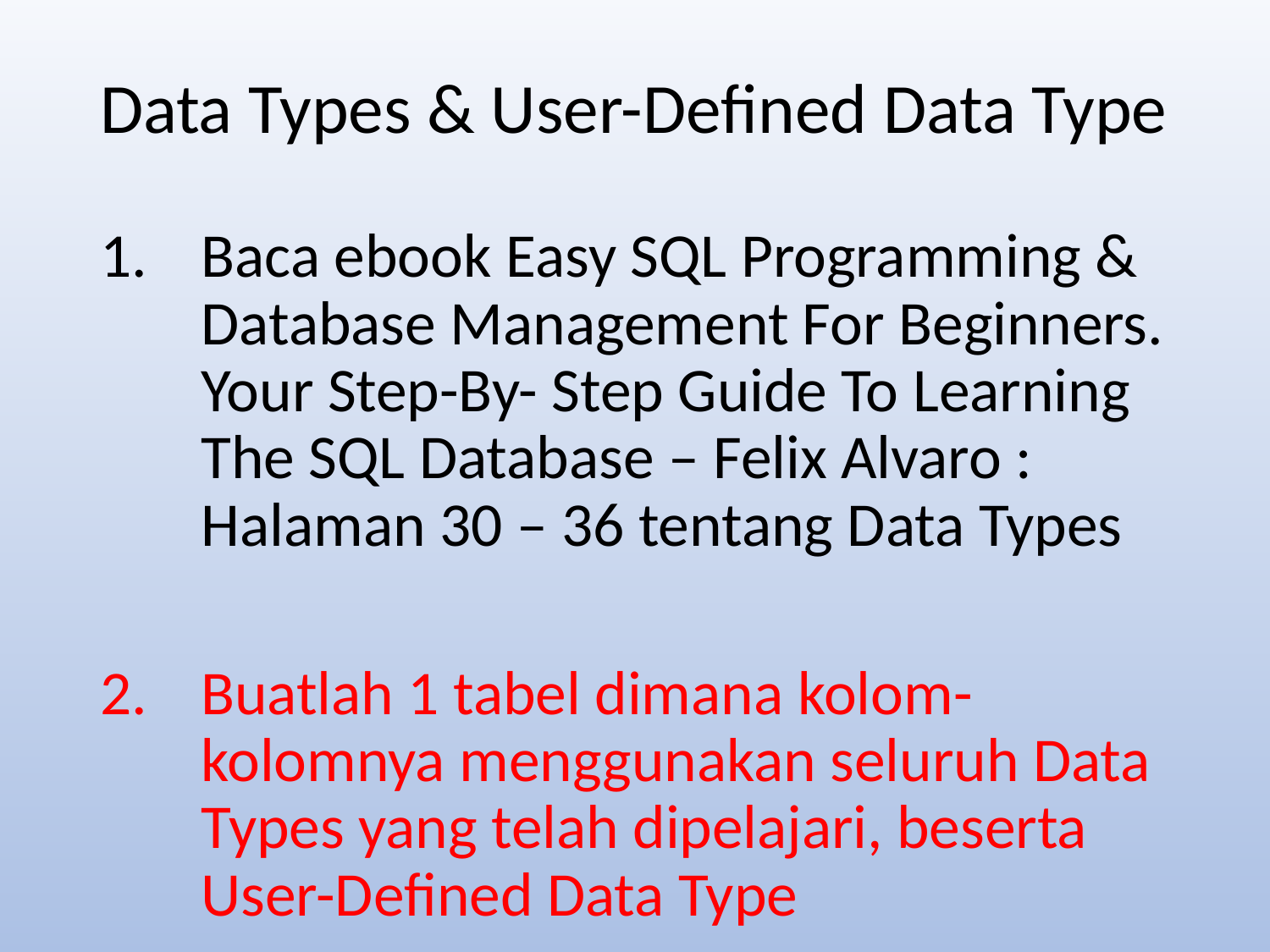

# Data Types & User-Defined Data Type
Baca ebook Easy SQL Programming & Database Management For Beginners. Your Step-By- Step Guide To Learning The SQL Database – Felix Alvaro : Halaman 30 – 36 tentang Data Types

Buatlah 1 tabel dimana kolom-kolomnya menggunakan seluruh Data Types yang telah dipelajari, beserta User-Defined Data Type